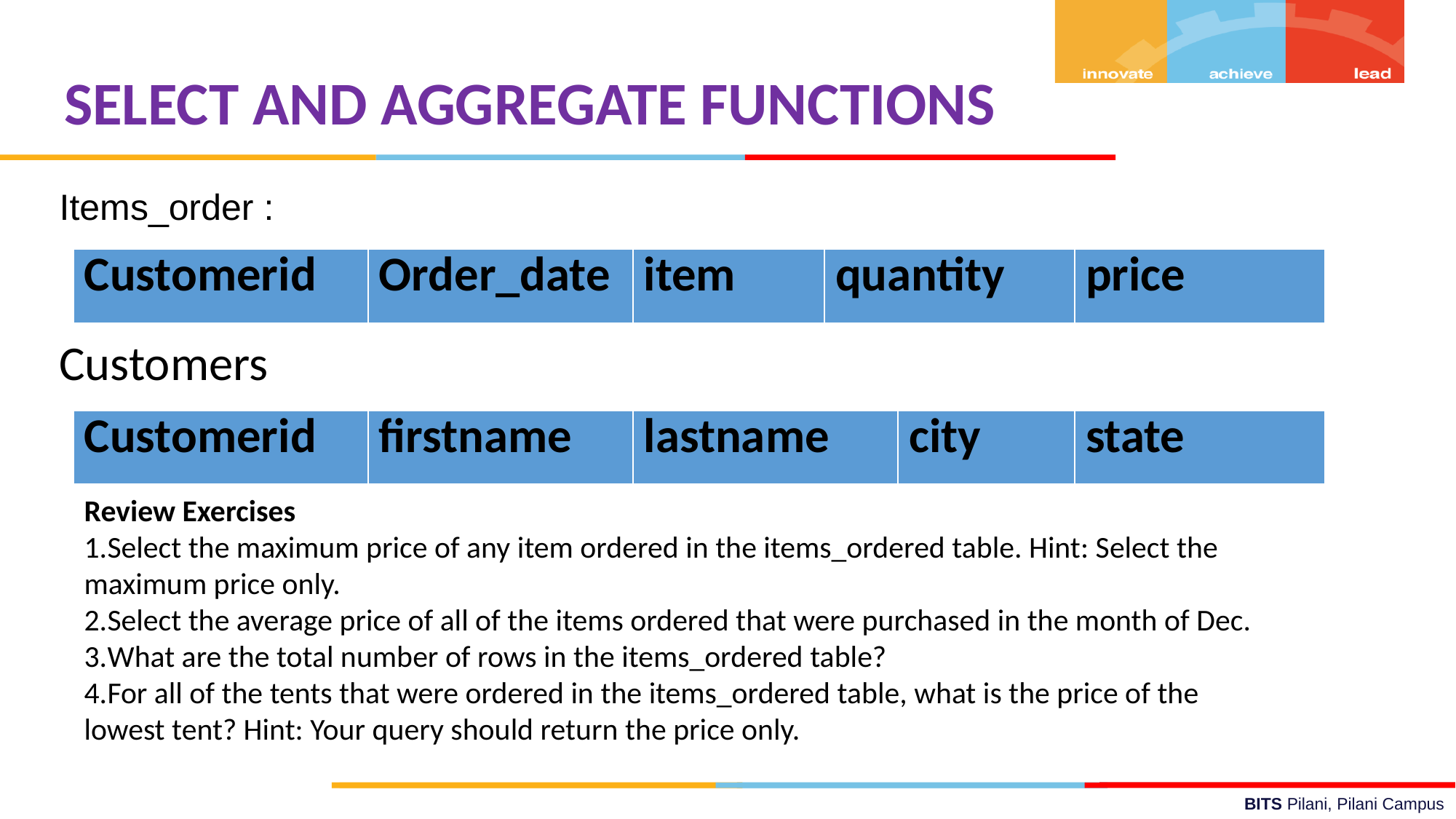

SELECT AND AGGREGATE FUNCTIONS
Items_order :
| Customerid | Order\_date | item | quantity | price |
| --- | --- | --- | --- | --- |
Customers
| Customerid | firstname | lastname | city | state |
| --- | --- | --- | --- | --- |
Review Exercises
Select the maximum price of any item ordered in the items_ordered table. Hint: Select the maximum price only.
Select the average price of all of the items ordered that were purchased in the month of Dec.
What are the total number of rows in the items_ordered table?
For all of the tents that were ordered in the items_ordered table, what is the price of the lowest tent? Hint: Your query should return the price only.